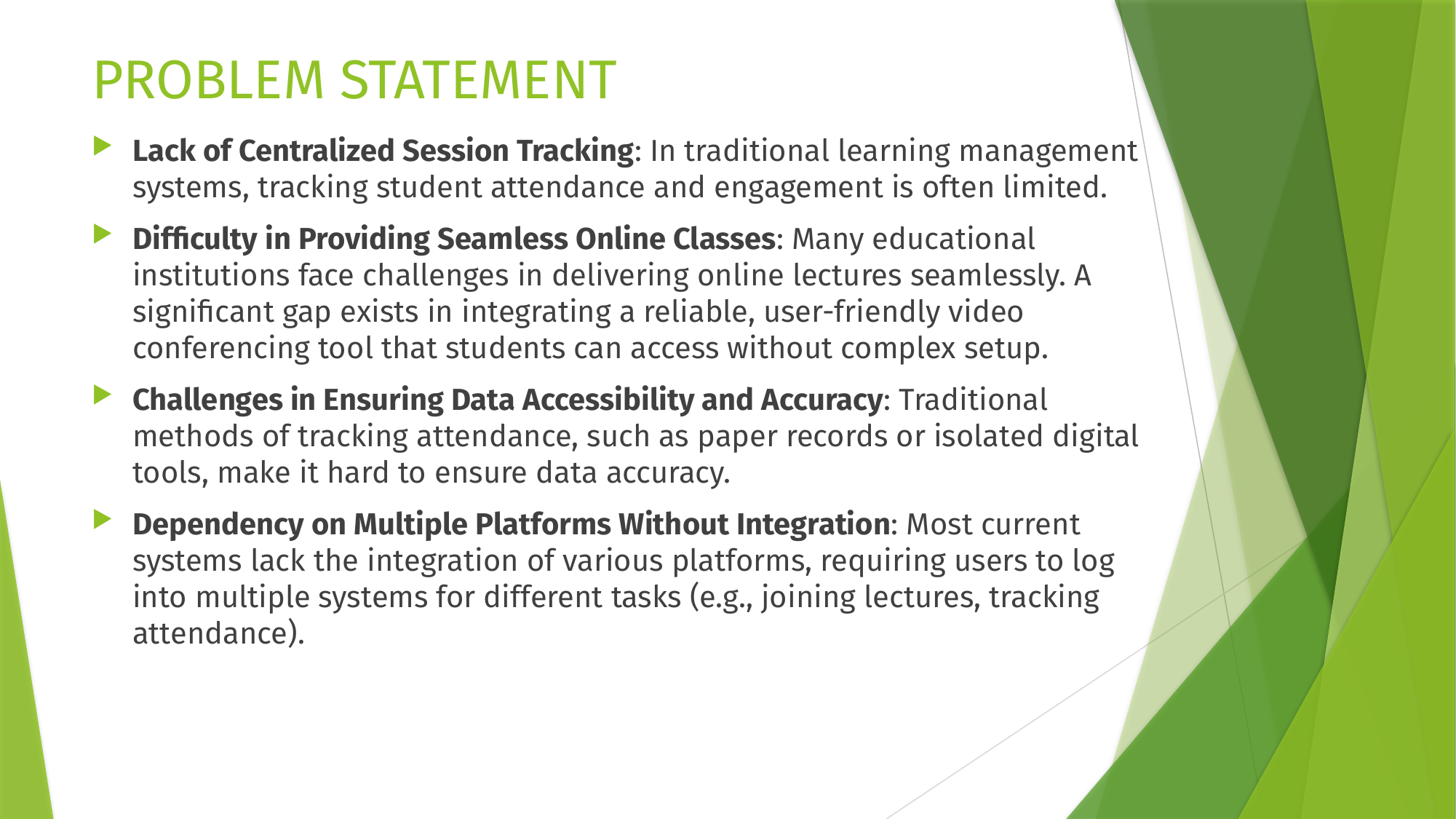

# PROBLEM STATEMENT
Lack of Centralized Session Tracking: In traditional learning management systems, tracking student attendance and engagement is often limited.
Difficulty in Providing Seamless Online Classes: Many educational institutions face challenges in delivering online lectures seamlessly. A significant gap exists in integrating a reliable, user-friendly video conferencing tool that students can access without complex setup.
Challenges in Ensuring Data Accessibility and Accuracy: Traditional methods of tracking attendance, such as paper records or isolated digital tools, make it hard to ensure data accuracy.
Dependency on Multiple Platforms Without Integration: Most current systems lack the integration of various platforms, requiring users to log into multiple systems for different tasks (e.g., joining lectures, tracking attendance).